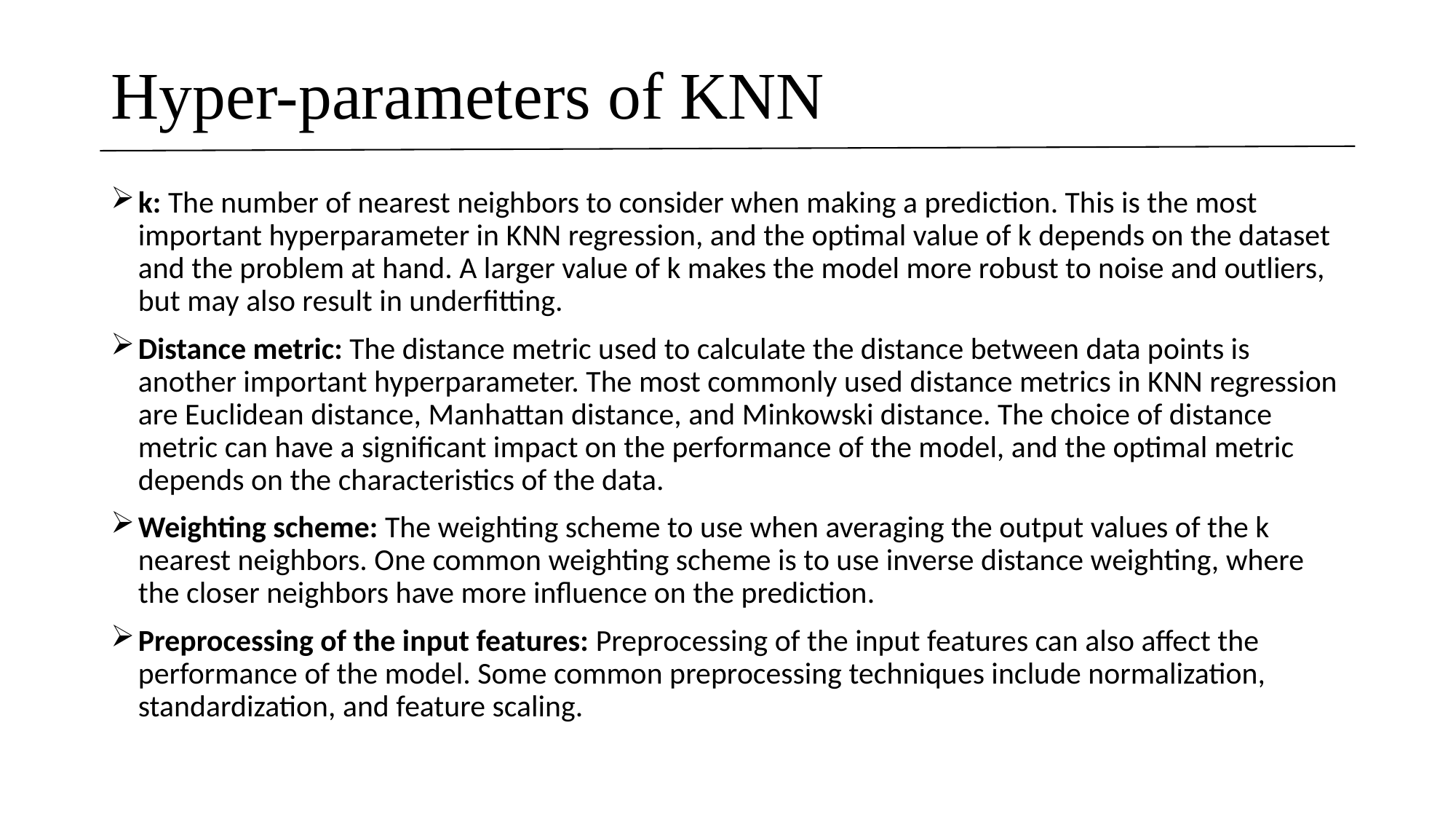

# Hyper-parameters of KNN
k: The number of nearest neighbors to consider when making a prediction. This is the most important hyperparameter in KNN regression, and the optimal value of k depends on the dataset and the problem at hand. A larger value of k makes the model more robust to noise and outliers, but may also result in underfitting.
Distance metric: The distance metric used to calculate the distance between data points is another important hyperparameter. The most commonly used distance metrics in KNN regression are Euclidean distance, Manhattan distance, and Minkowski distance. The choice of distance metric can have a significant impact on the performance of the model, and the optimal metric depends on the characteristics of the data.
Weighting scheme: The weighting scheme to use when averaging the output values of the k nearest neighbors. One common weighting scheme is to use inverse distance weighting, where the closer neighbors have more influence on the prediction.
Preprocessing of the input features: Preprocessing of the input features can also affect the performance of the model. Some common preprocessing techniques include normalization, standardization, and feature scaling.